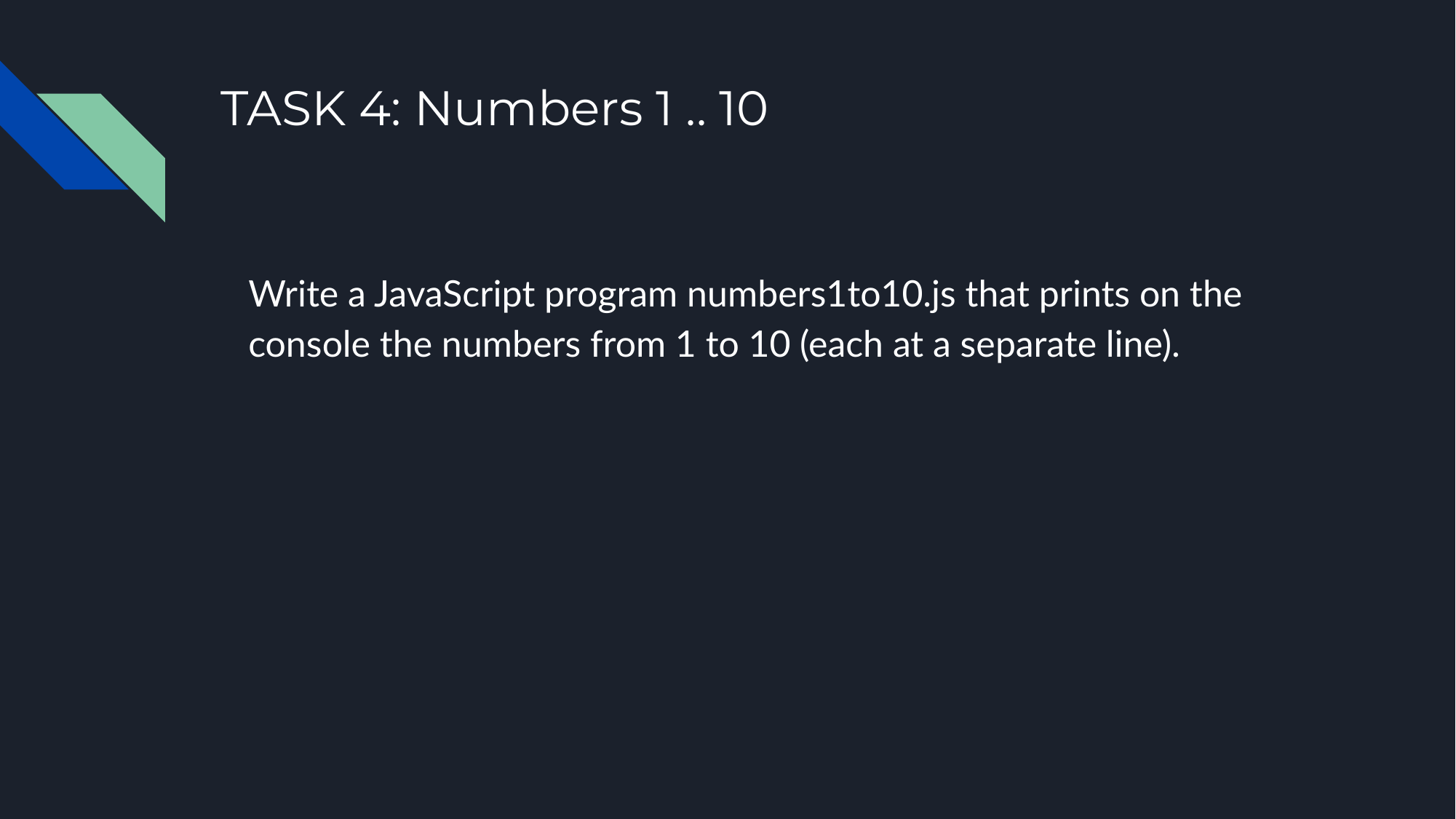

# TASK 4: Numbers 1 .. 10
Write a JavaScript program numbers1to10.js that prints on the console the numbers from 1 to 10 (each at a separate line).